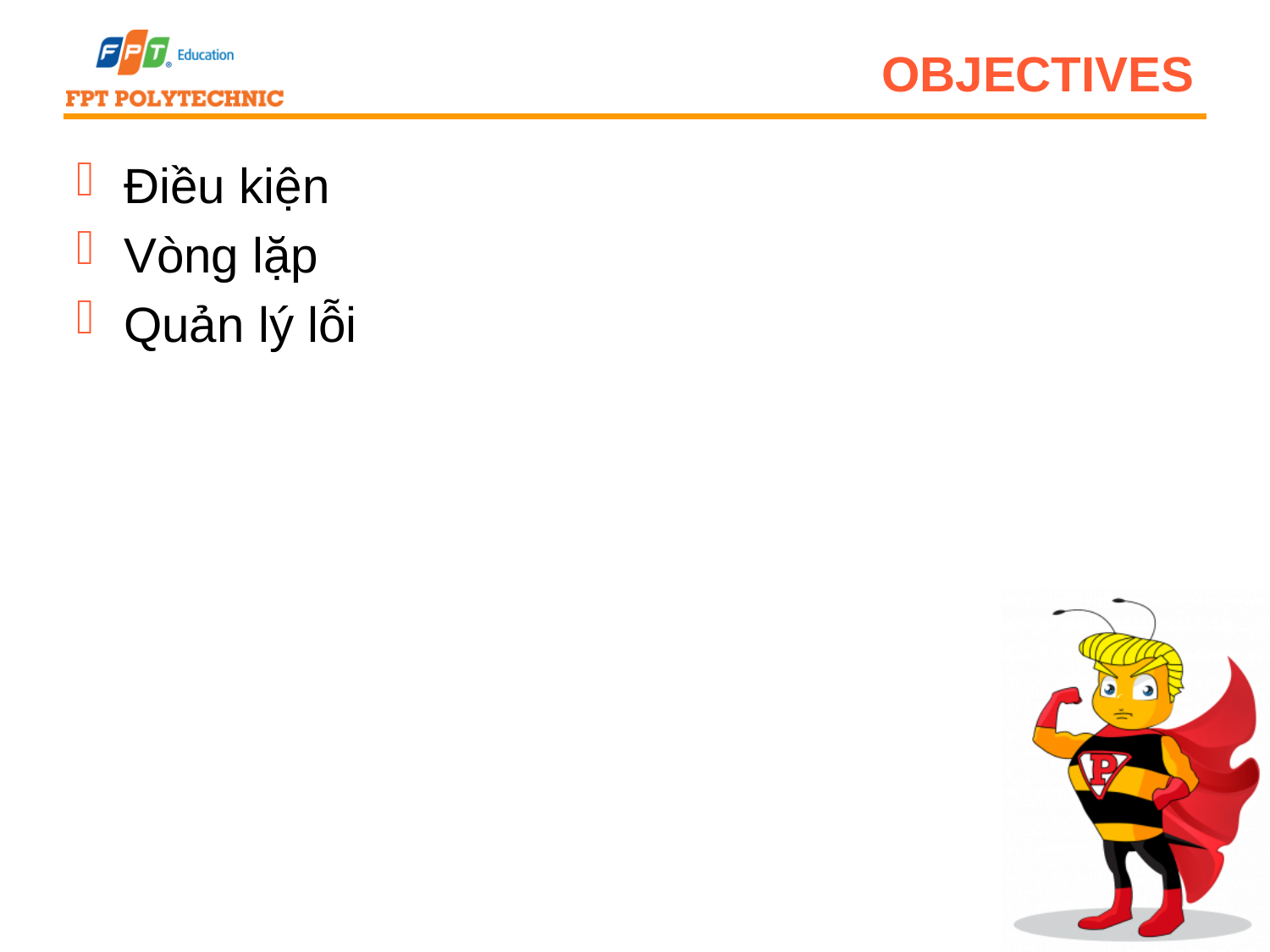

# Objectives
Điều kiện
Vòng lặp
Quản lý lỗi